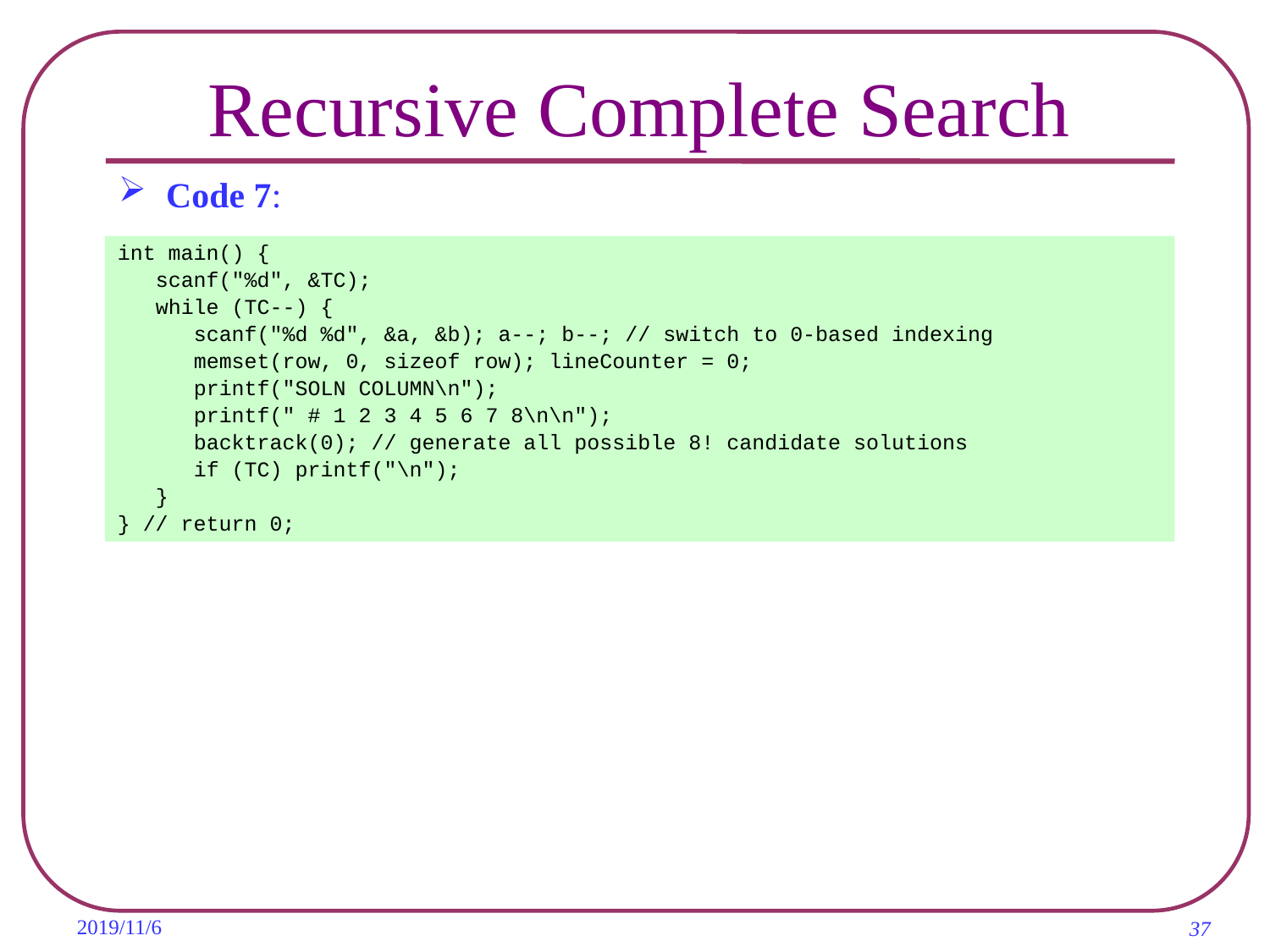

# Recursive Complete Search
Code 7:
int main() {
   scanf("%d", &TC);
   while (TC--) {
      scanf("%d %d", &a, &b); a--; b--; // switch to 0-based indexing
      memset(row, 0, sizeof row); lineCounter = 0;
      printf("SOLN COLUMN\n");
      printf(" # 1 2 3 4 5 6 7 8\n\n");
      backtrack(0); // generate all possible 8! candidate solutions
      if (TC) printf("\n");
   }
} // return 0;
2019/11/6
37